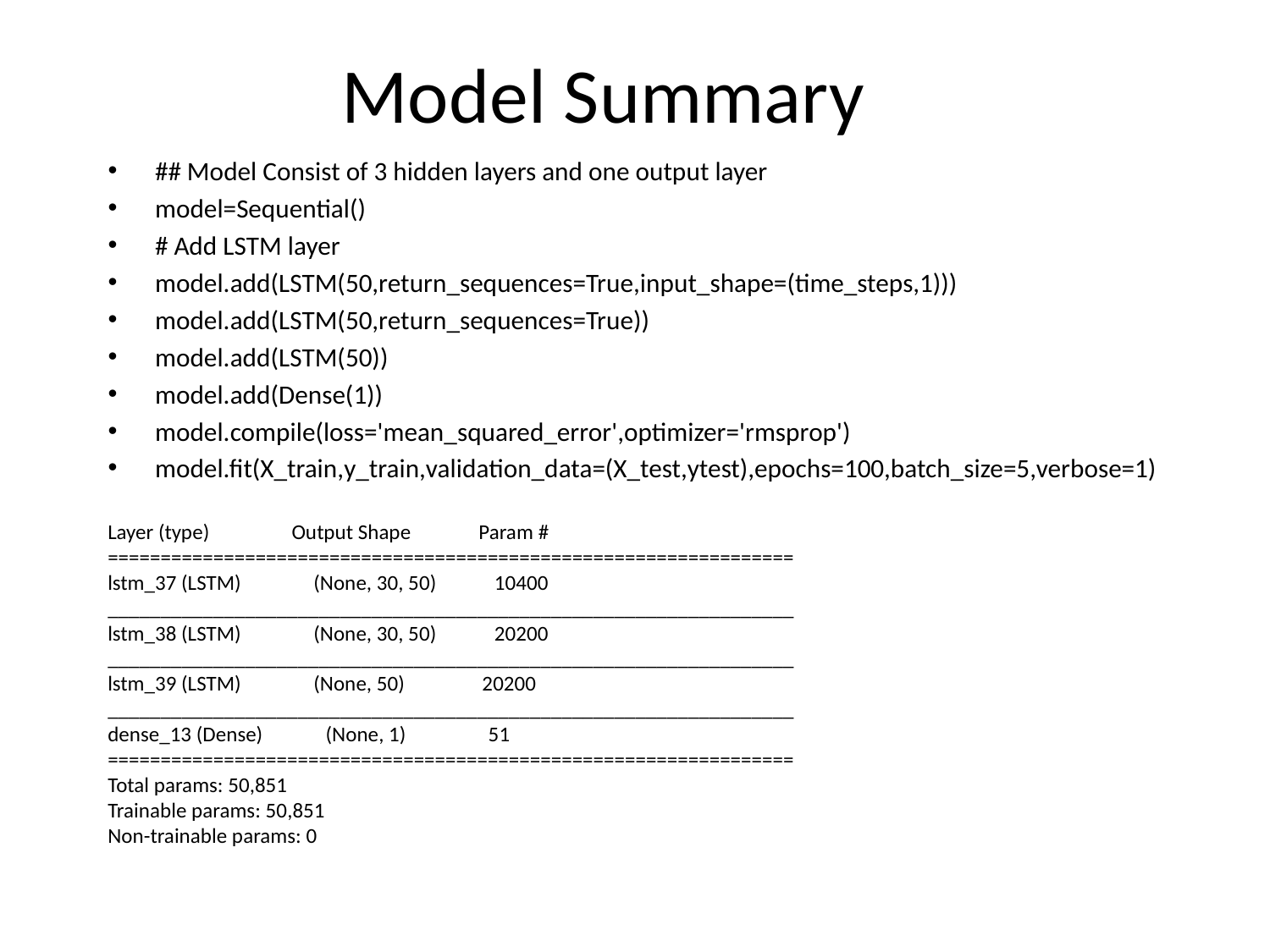

# Model Summary
## Model Consist of 3 hidden layers and one output layer
model=Sequential()
# Add LSTM layer
model.add(LSTM(50,return_sequences=True,input_shape=(time_steps,1)))
model.add(LSTM(50,return_sequences=True))
model.add(LSTM(50))
model.add(Dense(1))
model.compile(loss='mean_squared_error',optimizer='rmsprop')
model.fit(X_train,y_train,validation_data=(X_test,ytest),epochs=100,batch_size=5,verbose=1)

Layer (type)                 Output Shape              Param #
=================================================================
lstm_37 (LSTM)               (None, 30, 50)            10400
_________________________________________________________________
lstm_38 (LSTM)               (None, 30, 50)            20200
_________________________________________________________________
lstm_39 (LSTM)               (None, 50)                20200
_________________________________________________________________
dense_13 (Dense)             (None, 1)                 51
=================================================================
Total params: 50,851
Trainable params: 50,851
Non-trainable params: 0